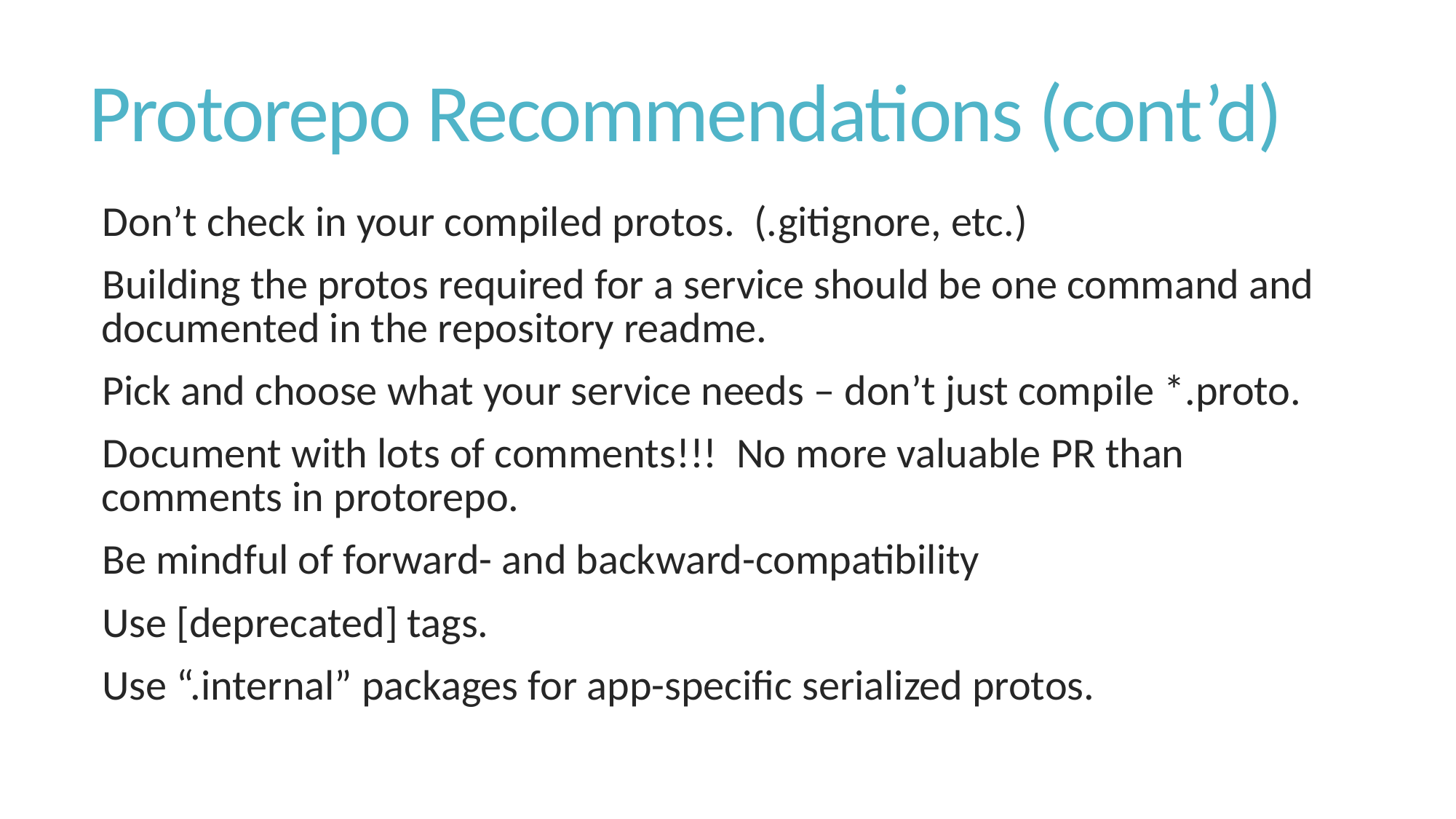

# Protorepo Recommendations (cont’d)
Don’t check in your compiled protos.  (.gitignore, etc.)
Building the protos required for a service should be one command and documented in the repository readme.
Pick and choose what your service needs – don’t just compile *.proto.
Document with lots of comments!!!  No more valuable PR than comments in protorepo.
Be mindful of forward- and backward-compatibility
Use [deprecated] tags.
Use “.internal” packages for app-specific serialized protos.